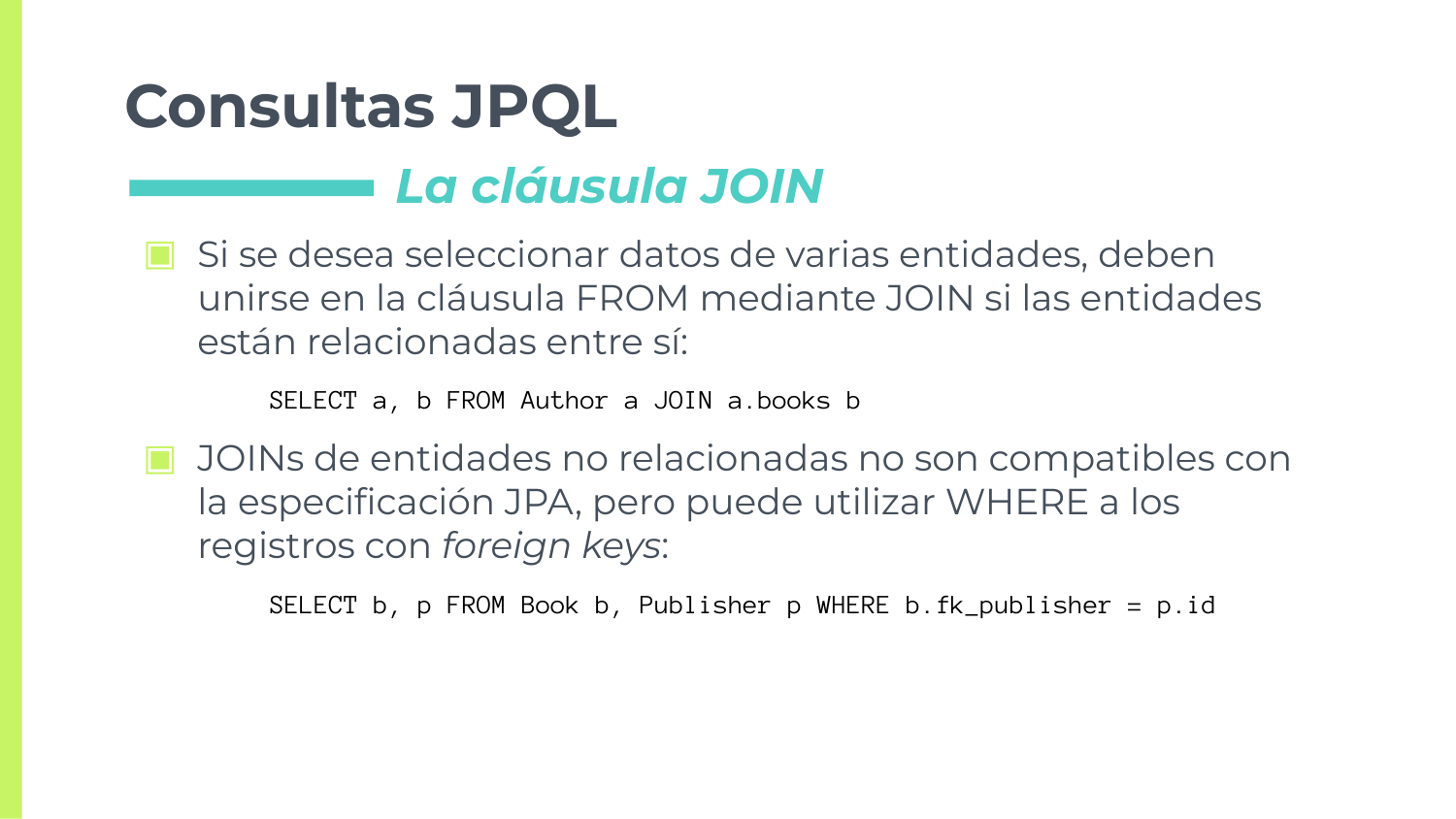

# Consultas JPQL
La cláusula JOIN
Si se desea seleccionar datos de varias entidades, deben unirse en la cláusula FROM mediante JOIN si las entidades están relacionadas entre sí:
SELECT a, b FROM Author a JOIN a.books b
JOINs de entidades no relacionadas no son compatibles con la especificación JPA, pero puede utilizar WHERE a los registros con foreign keys:
SELECT b, p FROM Book b, Publisher p WHERE b.fk_publisher = p.id